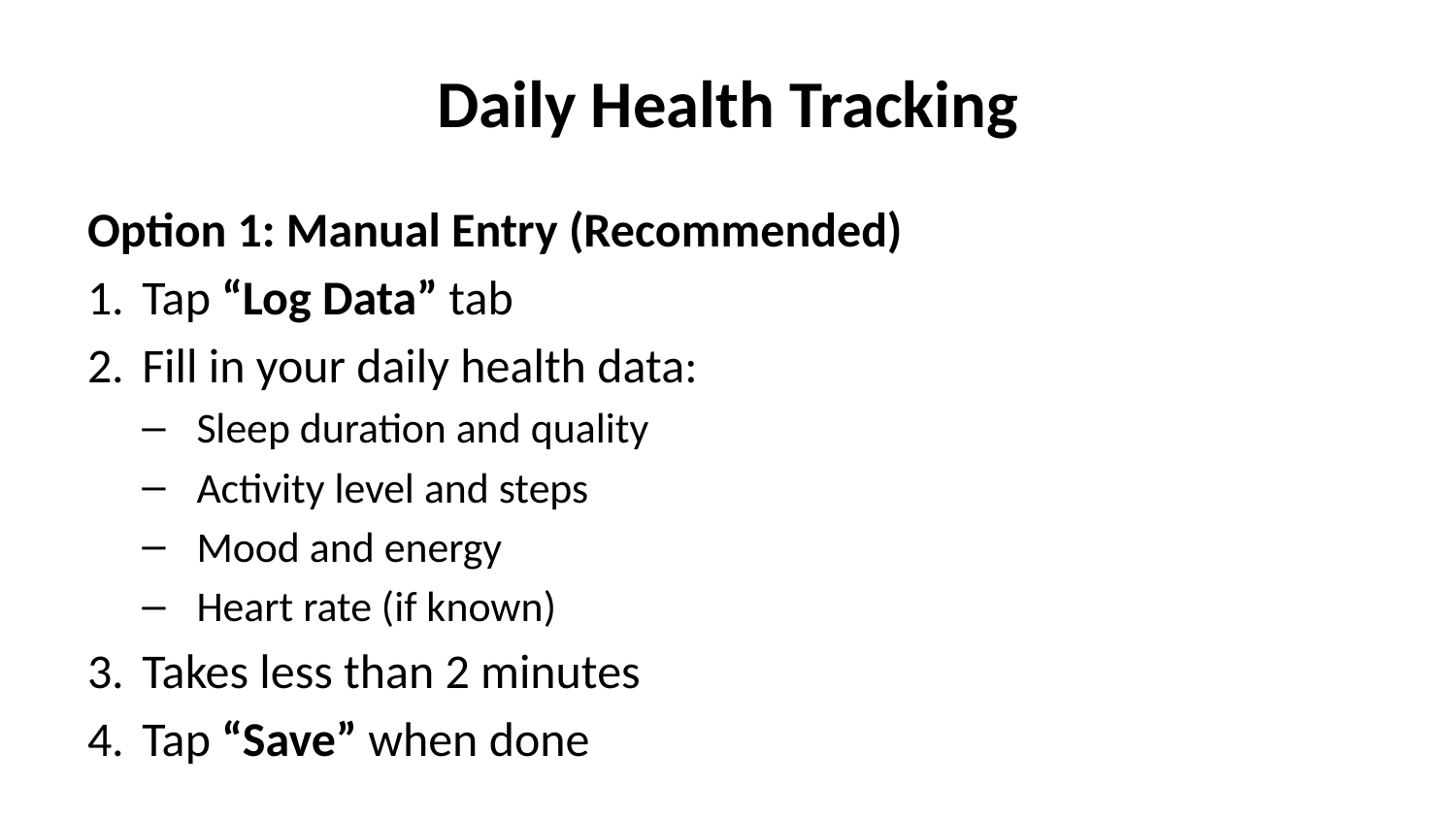

# Daily Health Tracking
Option 1: Manual Entry (Recommended)
Tap “Log Data” tab
Fill in your daily health data:
Sleep duration and quality
Activity level and steps
Mood and energy
Heart rate (if known)
Takes less than 2 minutes
Tap “Save” when done
Option 2: Smart Notification Capture
Tap “Activity” tab
Enable notification intelligence
Grant permissions when asked
App automatically captures data from health apps
Review and confirm captured data